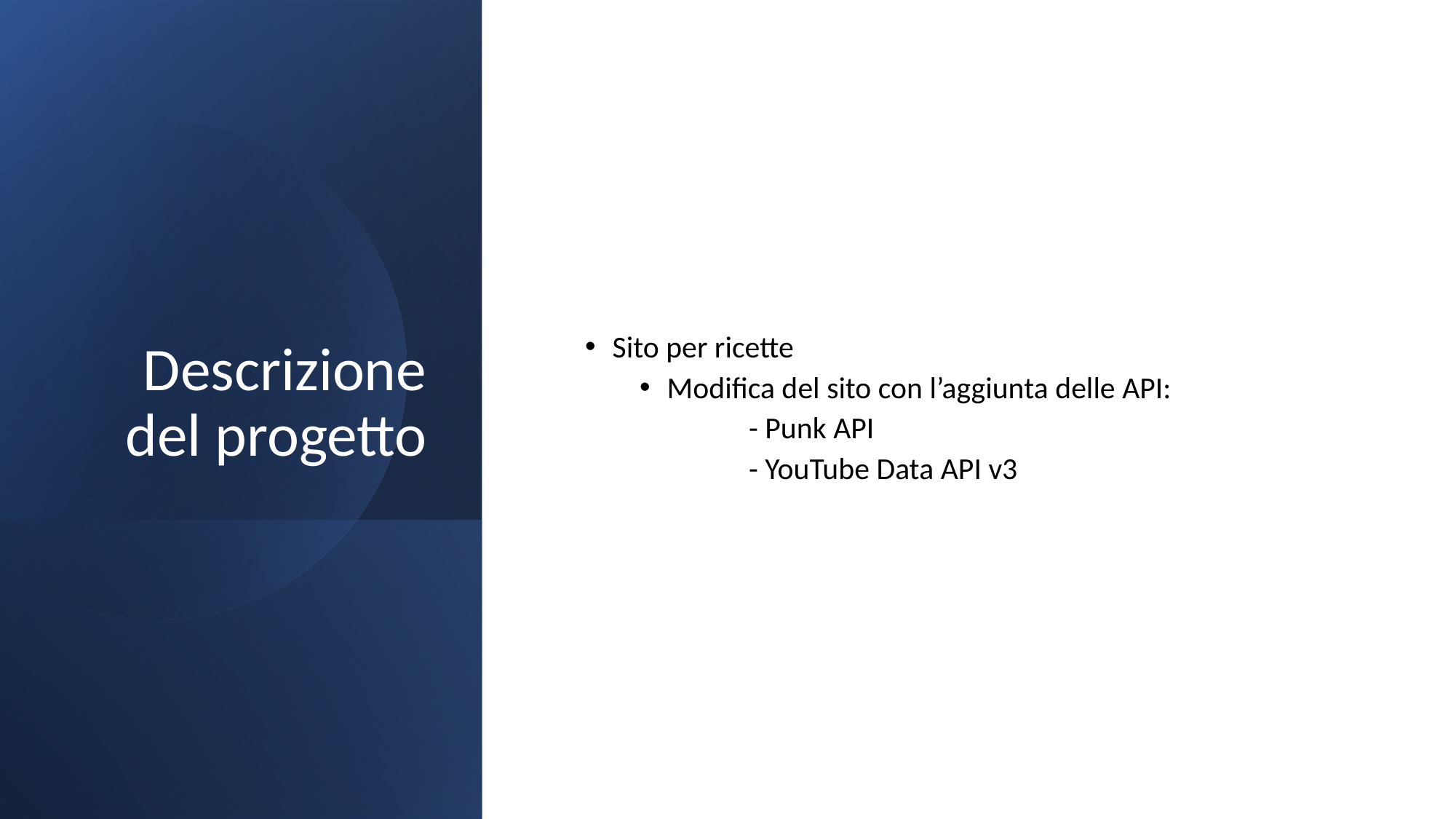

# Descrizione del progetto
Sito per ricette
Modifica del sito con l’aggiunta delle API:
	- Punk API
	- YouTube Data API v3